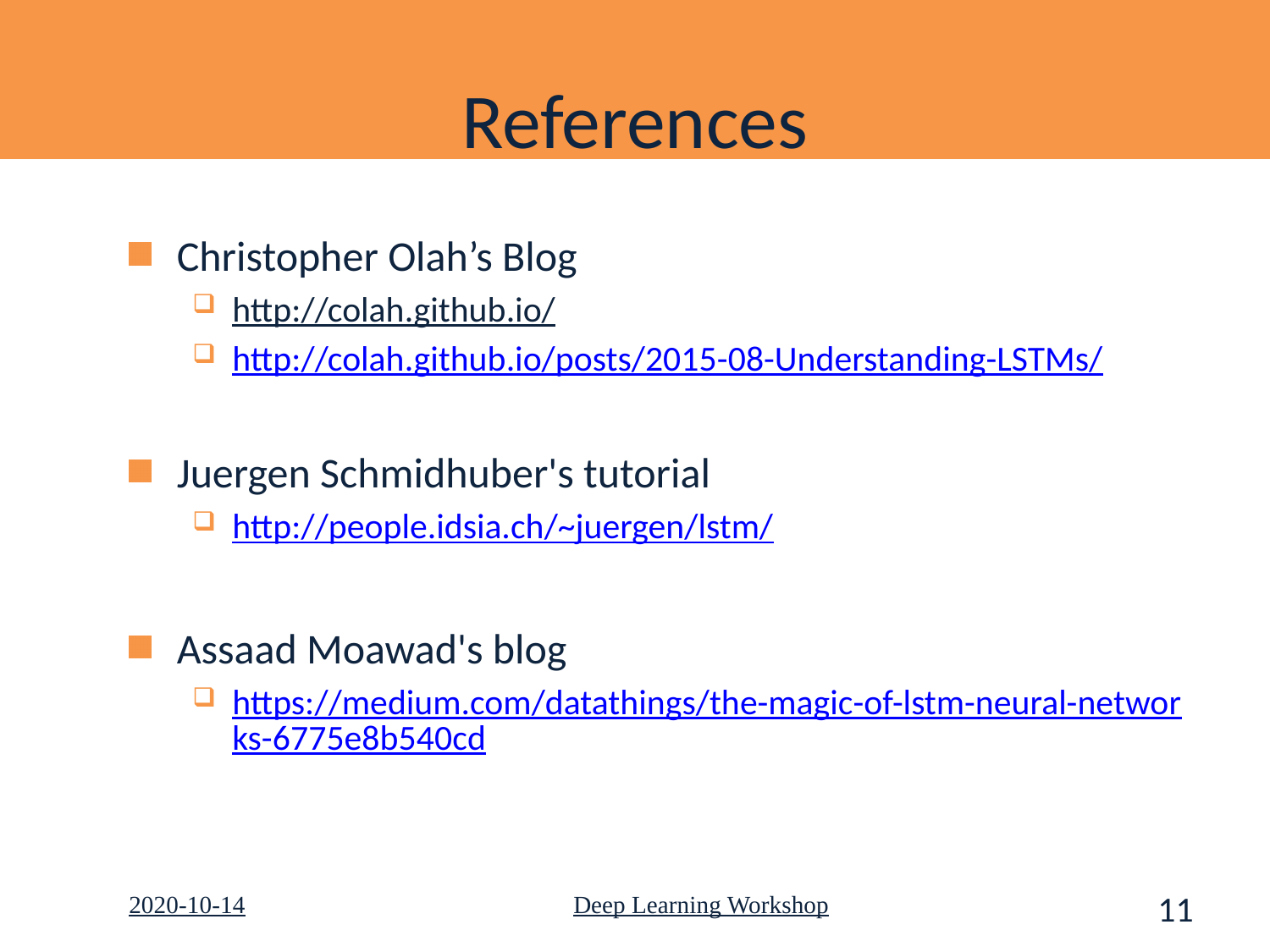

# References
Christopher Olah’s Blog
http://colah.github.io/
http://colah.github.io/posts/2015-08-Understanding-LSTMs/

Juergen Schmidhuber's tutorial
http://people.idsia.ch/~juergen/lstm/

Assaad Moawad's blog
https://medium.com/datathings/the-magic-of-lstm-neural-networks-6775e8b540cd

2020-10-14
Deep Learning Workshop
11